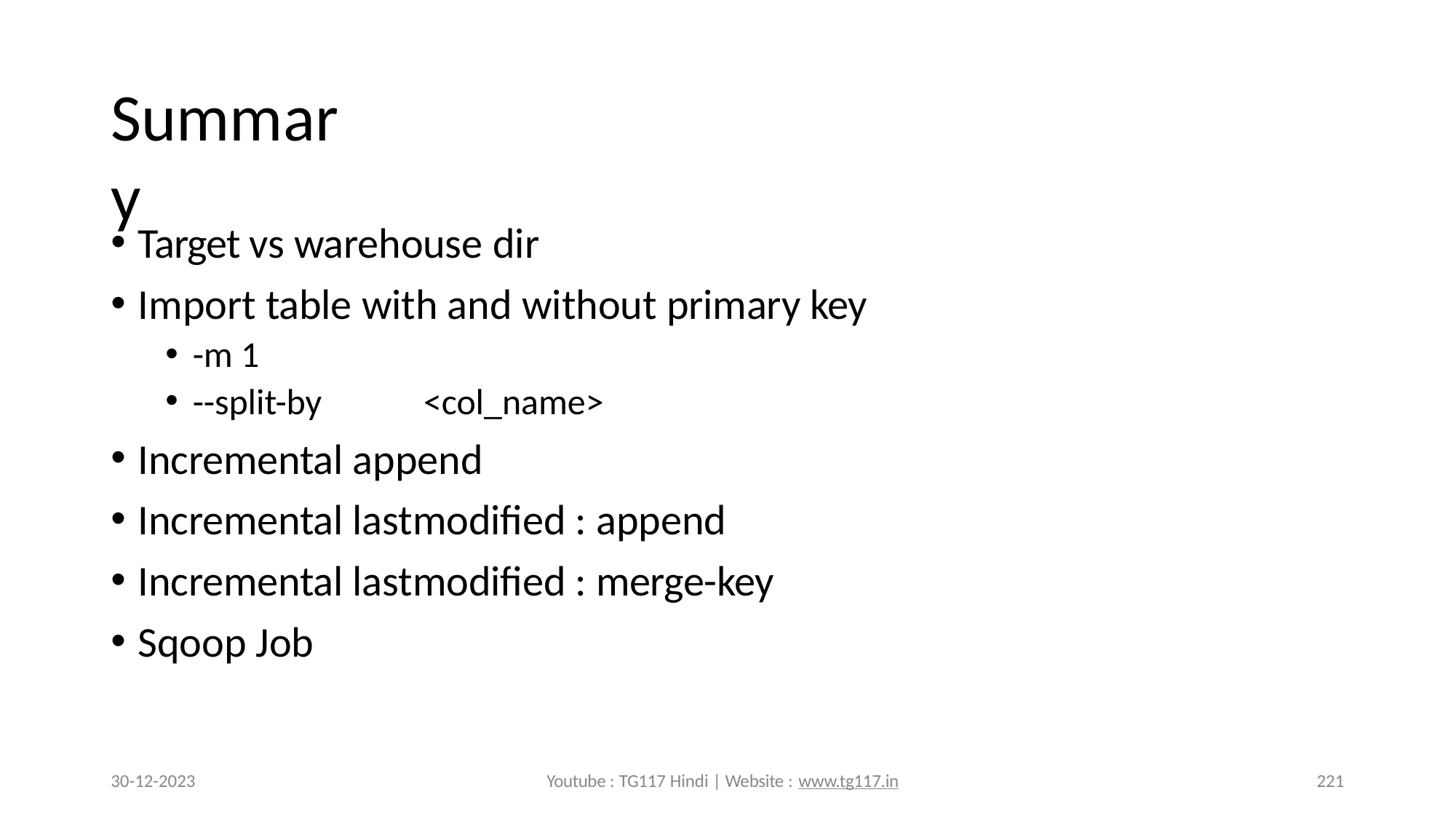

# Summary
Target vs warehouse dir
Import table with and without primary key
-m 1
--split-by	<col_name>
Incremental append
Incremental lastmodified : append
Incremental lastmodified : merge-key
Sqoop Job
30-12-2023
Youtube : TG117 Hindi | Website : www.tg117.in
221